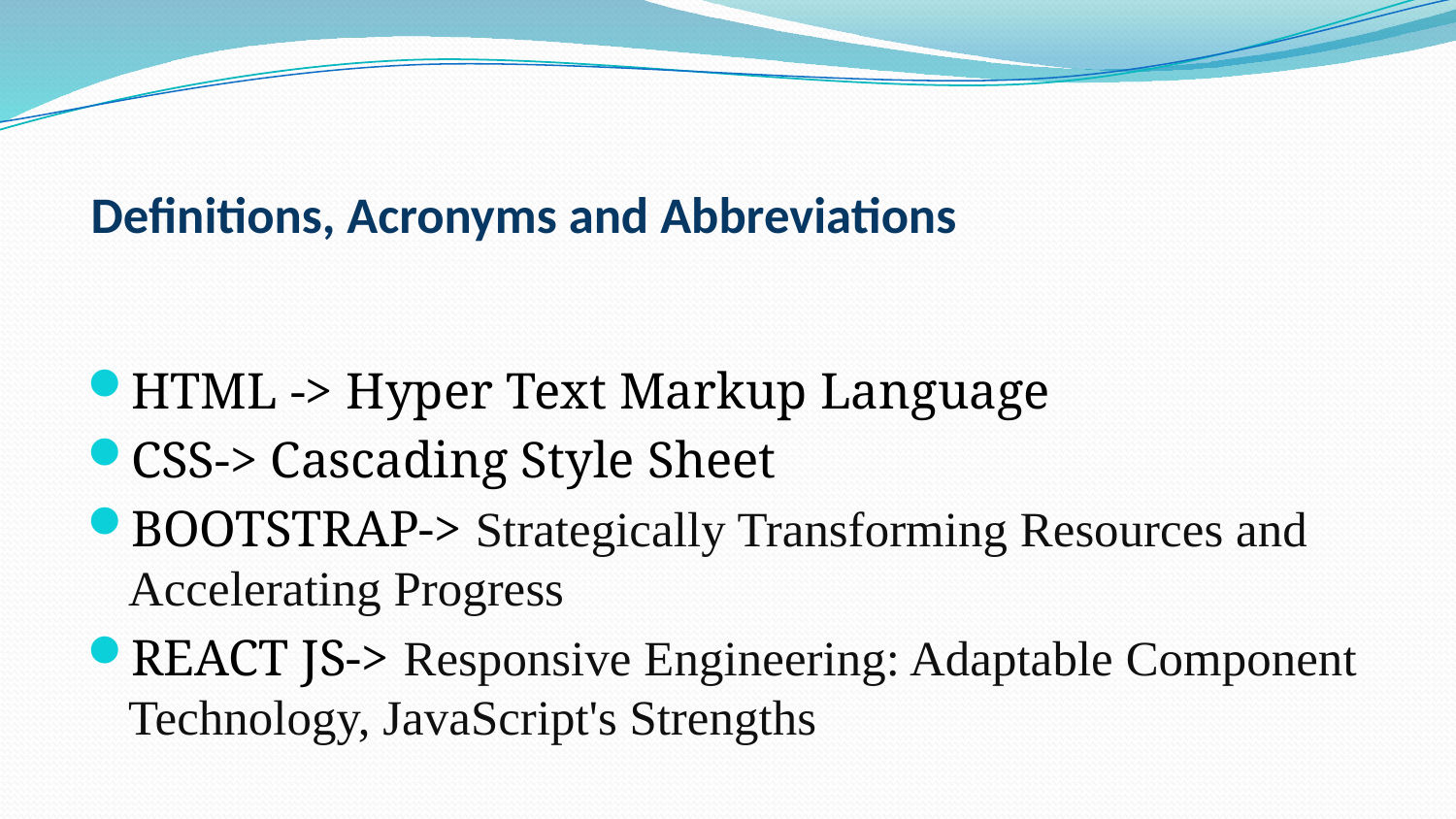

# Definitions, Acronyms and Abbreviations
HTML -> Hyper Text Markup Language
CSS-> Cascading Style Sheet
BOOTSTRAP-> Strategically Transforming Resources and Accelerating Progress
REACT JS-> Responsive Engineering: Adaptable Component Technology, JavaScript's Strengths